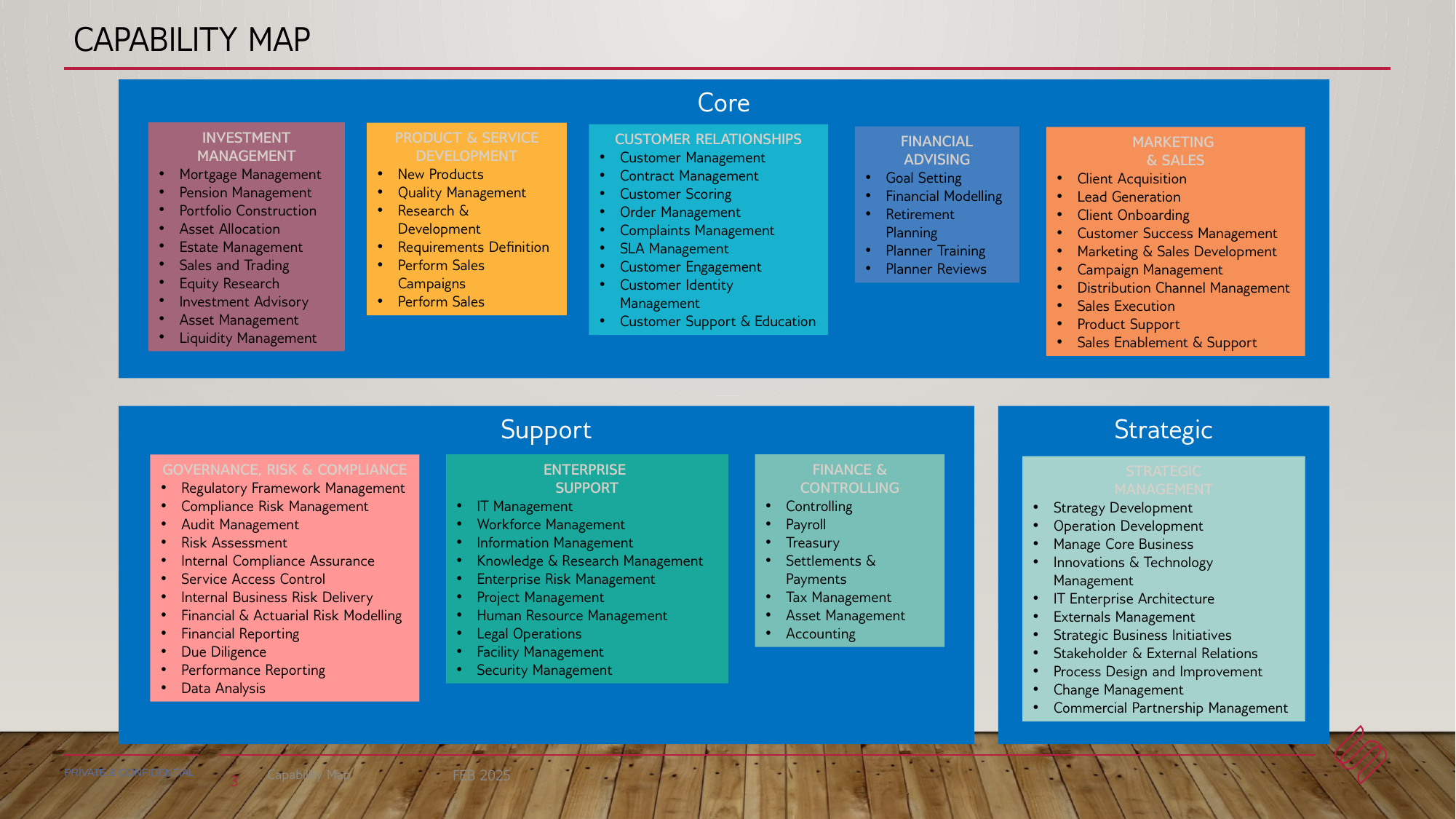

# Capability Map
Core
INVESTMENT MANAGEMENT
Mortgage Management
Pension Management
Portfolio Construction
Asset Allocation
Estate Management
Sales and Trading
Equity Research
Investment Advisory
Asset Management
Liquidity Management
PRODUCT & SERVICE DEVELOPMENT
New Products
Quality Management
Research & Development
Requirements Definition
Perform Sales Campaigns
Perform Sales
CUSTOMER RELATIONSHIPS
Customer Management
Contract Management
Customer Scoring
Order Management
Complaints Management
SLA Management
Customer Engagement
Customer Identity Management
Customer Support & Education
FINANCIAL ADVISING
Goal Setting
Financial Modelling
Retirement Planning
Planner Training
Planner Reviews
MARKETING
& SALES
Client Acquisition
Lead Generation
Client Onboarding
Customer Success Management
Marketing & Sales Development
Campaign Management
Distribution Channel Management
Sales Execution
Product Support
Sales Enablement & Support
Support
Strategic
GOVERNANCE, RISK & COMPLIANCE
Regulatory Framework Management
Compliance Risk Management
Audit Management
Risk Assessment
Internal Compliance Assurance
Service Access Control
Internal Business Risk Delivery
Financial & Actuarial Risk Modelling
Financial Reporting
Due Diligence
Performance Reporting
Data Analysis
ENTERPRISE
SUPPORT
IT Management
Workforce Management
Information Management
Knowledge & Research Management
Enterprise Risk Management
Project Management
Human Resource Management
Legal Operations
Facility Management
Security Management
FINANCE & CONTROLLING
Controlling
Payroll
Treasury
Settlements & Payments
Tax Management
Asset Management
Accounting
STRATEGIC
MANAGEMENT
Strategy Development
Operation Development
Manage Core Business
Innovations & Technology Management
IT Enterprise Architecture
Externals Management
Strategic Business Initiatives
Stakeholder & External Relations
Process Design and Improvement
Change Management
Commercial Partnership Management
3
Capability Map
FEB 2025